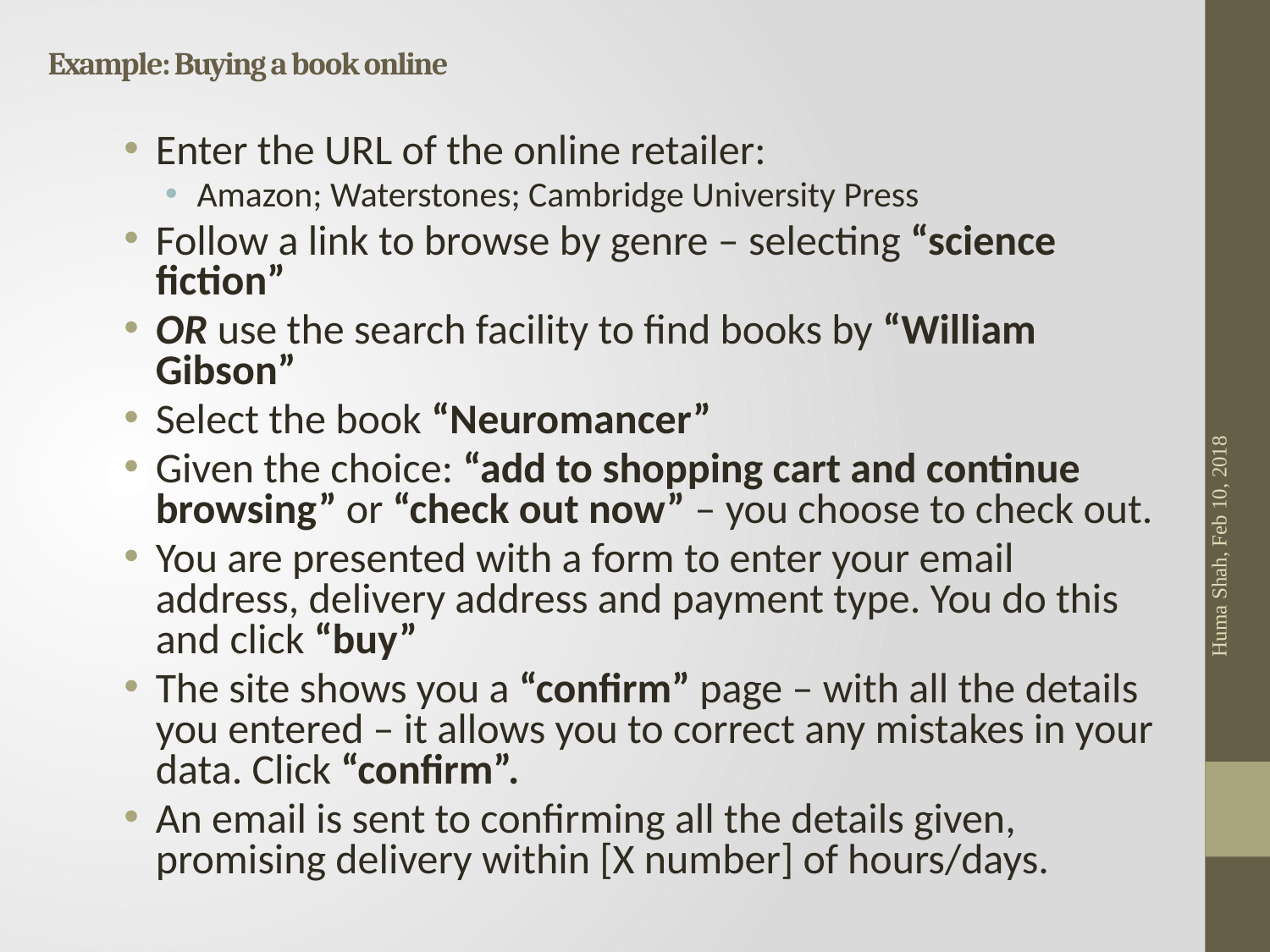

# Example: Buying a book online
Enter the URL of the online retailer:
Amazon; Waterstones; Cambridge University Press
Follow a link to browse by genre – selecting “science fiction”
OR use the search facility to find books by “William Gibson”
Select the book “Neuromancer”
Given the choice: “add to shopping cart and continue browsing” or “check out now” – you choose to check out.
You are presented with a form to enter your email address, delivery address and payment type. You do this and click “buy”
The site shows you a “confirm” page – with all the details you entered – it allows you to correct any mistakes in your data. Click “confirm”.
An email is sent to confirming all the details given, promising delivery within [X number] of hours/days.

Huma Shah, Feb 10, 2018